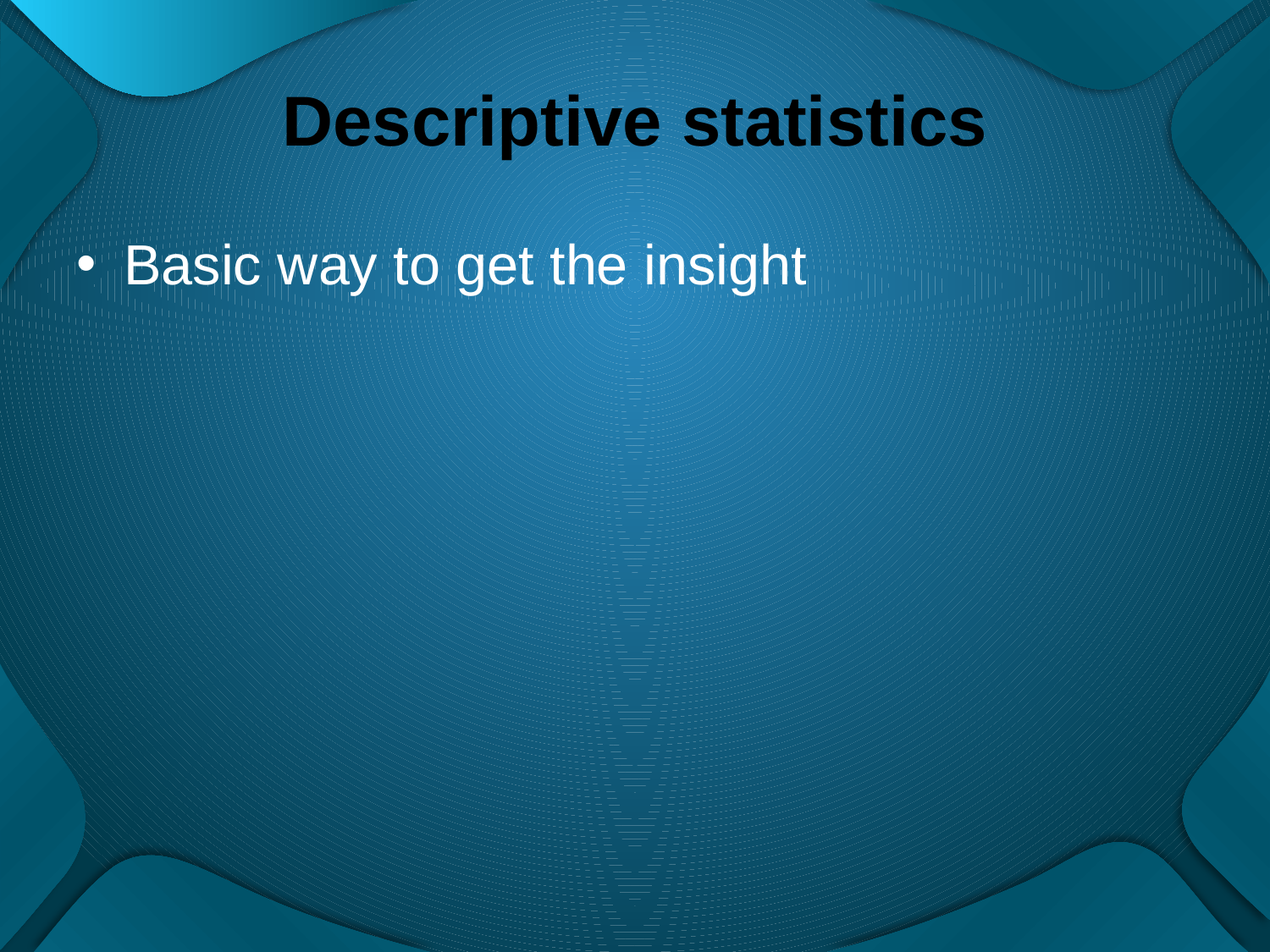

# Descriptive statistics
Basic way to get the insight